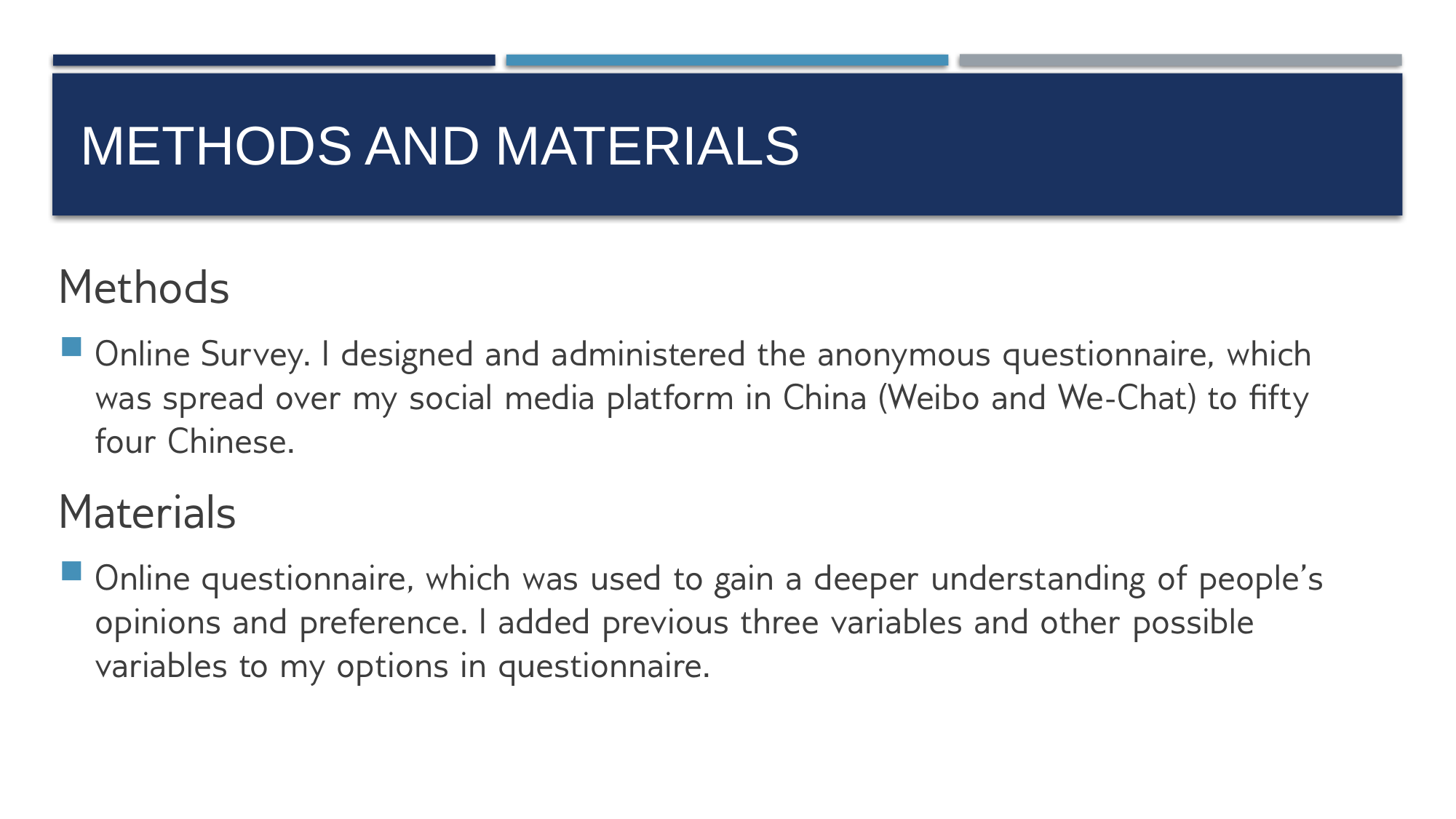

# Methods and Materials
Methods
Online Survey. I designed and administered the anonymous questionnaire, which was spread over my social media platform in China (Weibo and We-Chat) to fifty four Chinese.
Materials
Online questionnaire, which was used to gain a deeper understanding of people’s opinions and preference. I added previous three variables and other possible variables to my options in questionnaire.